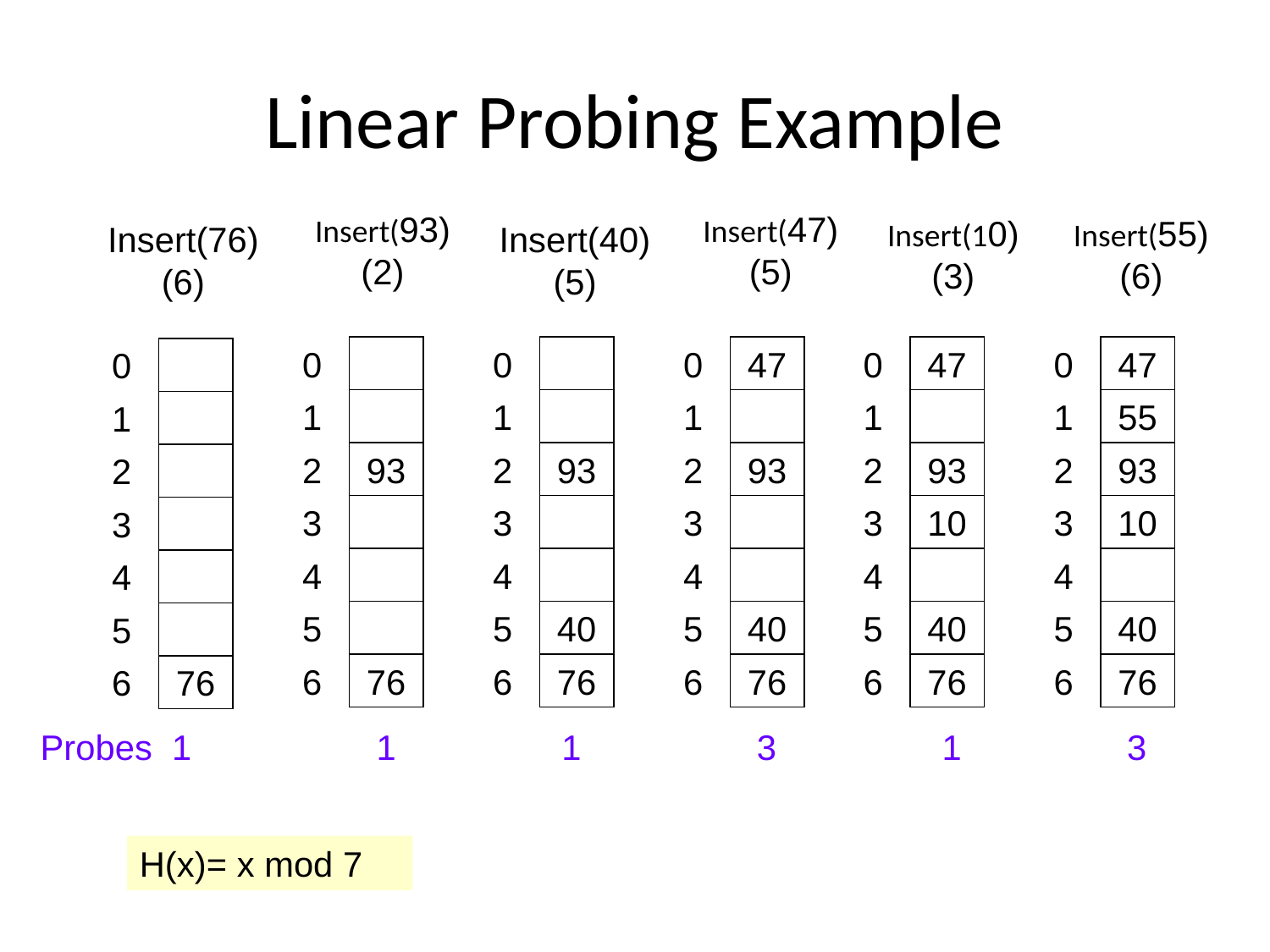

# Linear Probing Example
Insert(93)
(2)
Insert(47)
(5)
Insert(10)
(3)
Insert(55)
(6)
Insert(76)
(6)
Insert(40)
(5)
0

93

76
0

1

2
93
3

4

5
40
6
76
0
47
1

2
93
3

4

5
40
6
76
0
47
1

2
93
3
10
4

5
40
6
76
0
47
0

1
1
55
1

2
2
93
2

3
3
10
3

4
4

4

5
5
40
5

6
6
76
6
76
Probes  1                   1                 1                  3                 1                 3
H(x)= x mod 7